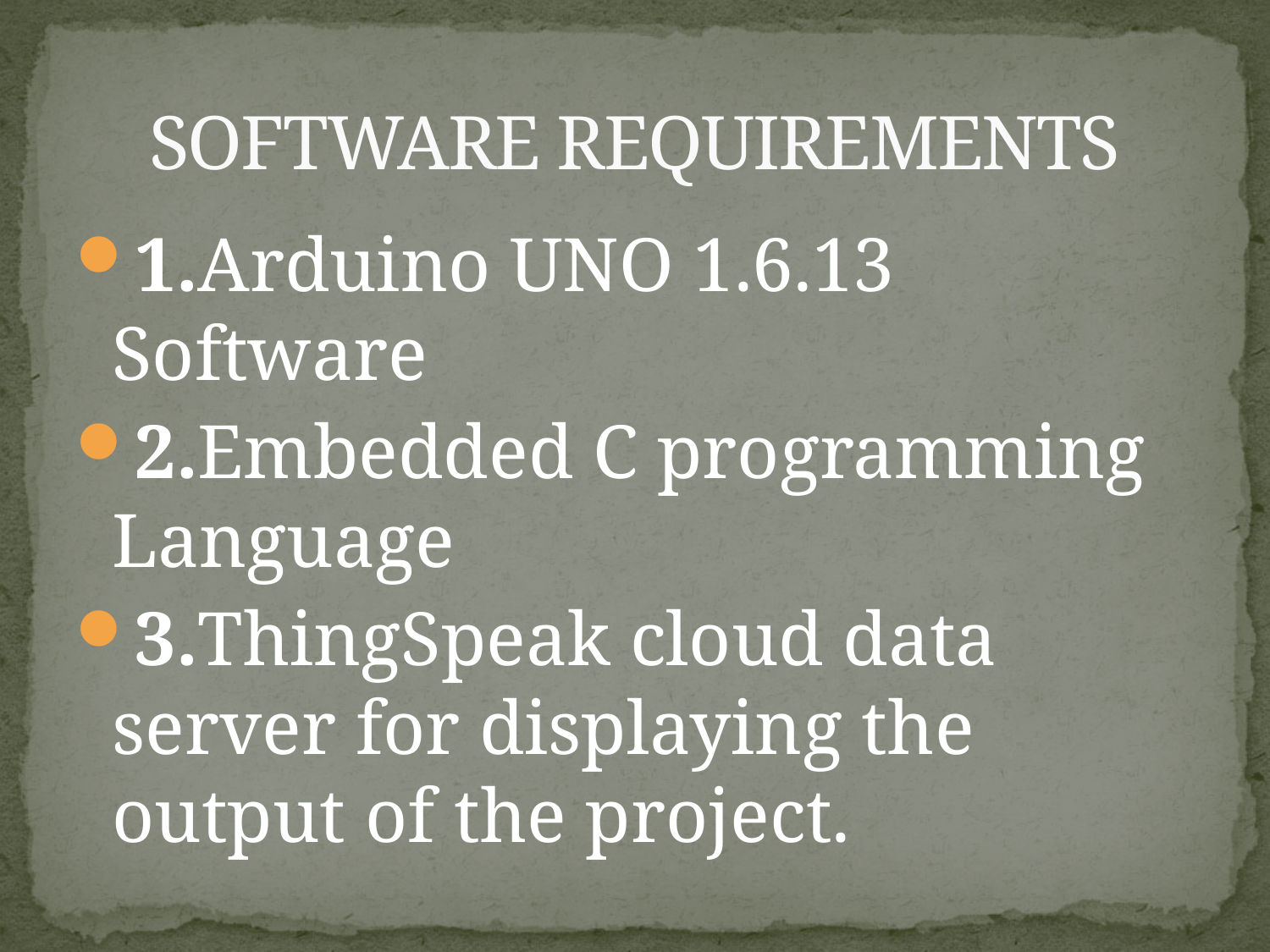

# SOFTWARE REQUIREMENTS
1.Arduino UNO 1.6.13 Software
2.Embedded C programming Language
3.ThingSpeak cloud data server for displaying the output of the project.